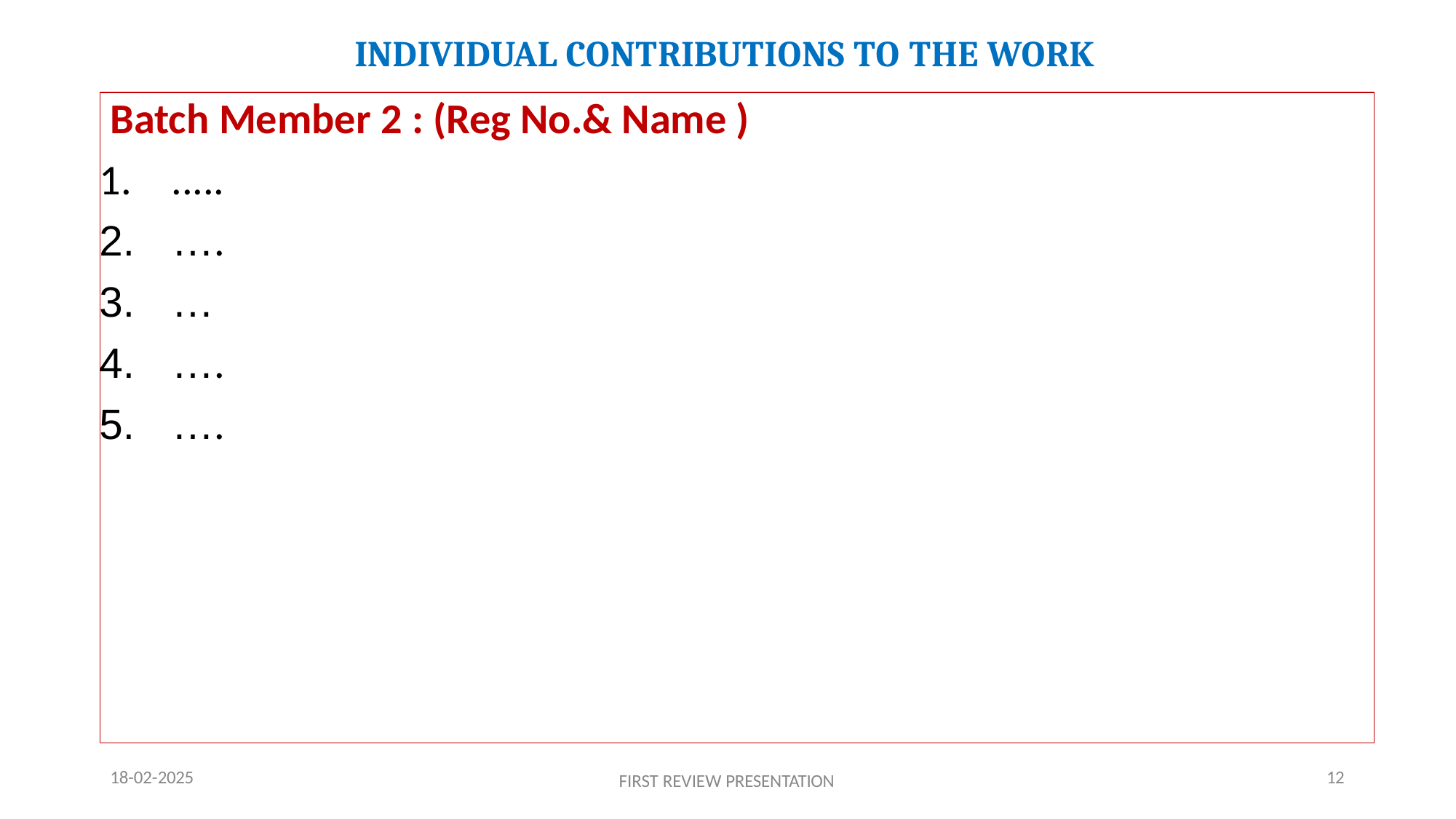

# INDIVIDUAL CONTRIBUTIONS TO THE WORK
Batch Member 2 : (Reg No.& Name )
.....
….
…
….
….
18-02-2025
12
FIRST REVIEW PRESENTATION